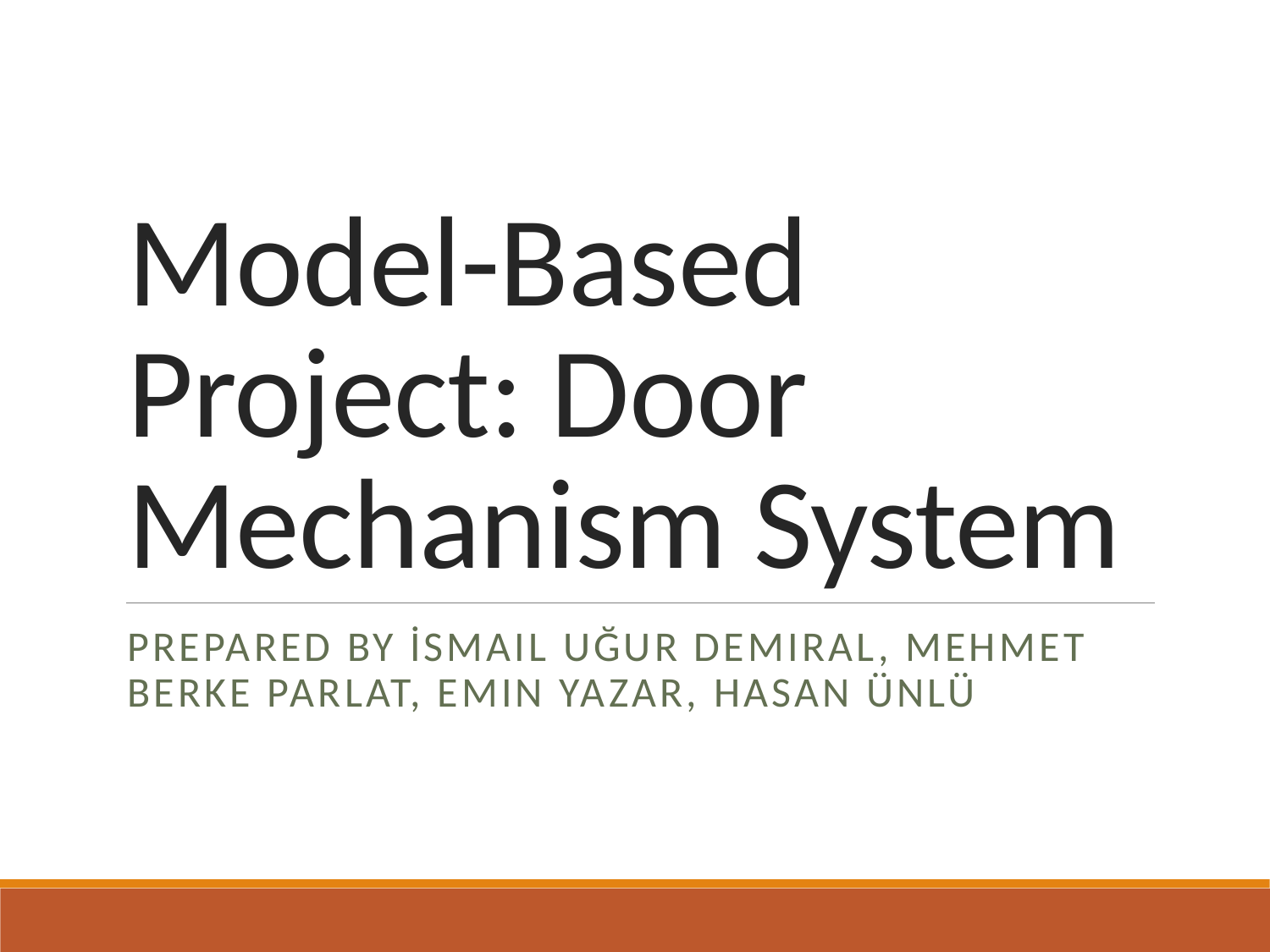

# Model-Based Project: Door Mechanism System
Prepared by İsmail Uğur Demiral, Mehmet Berke Parlat, Emin Yazar, Hasan Ünlü